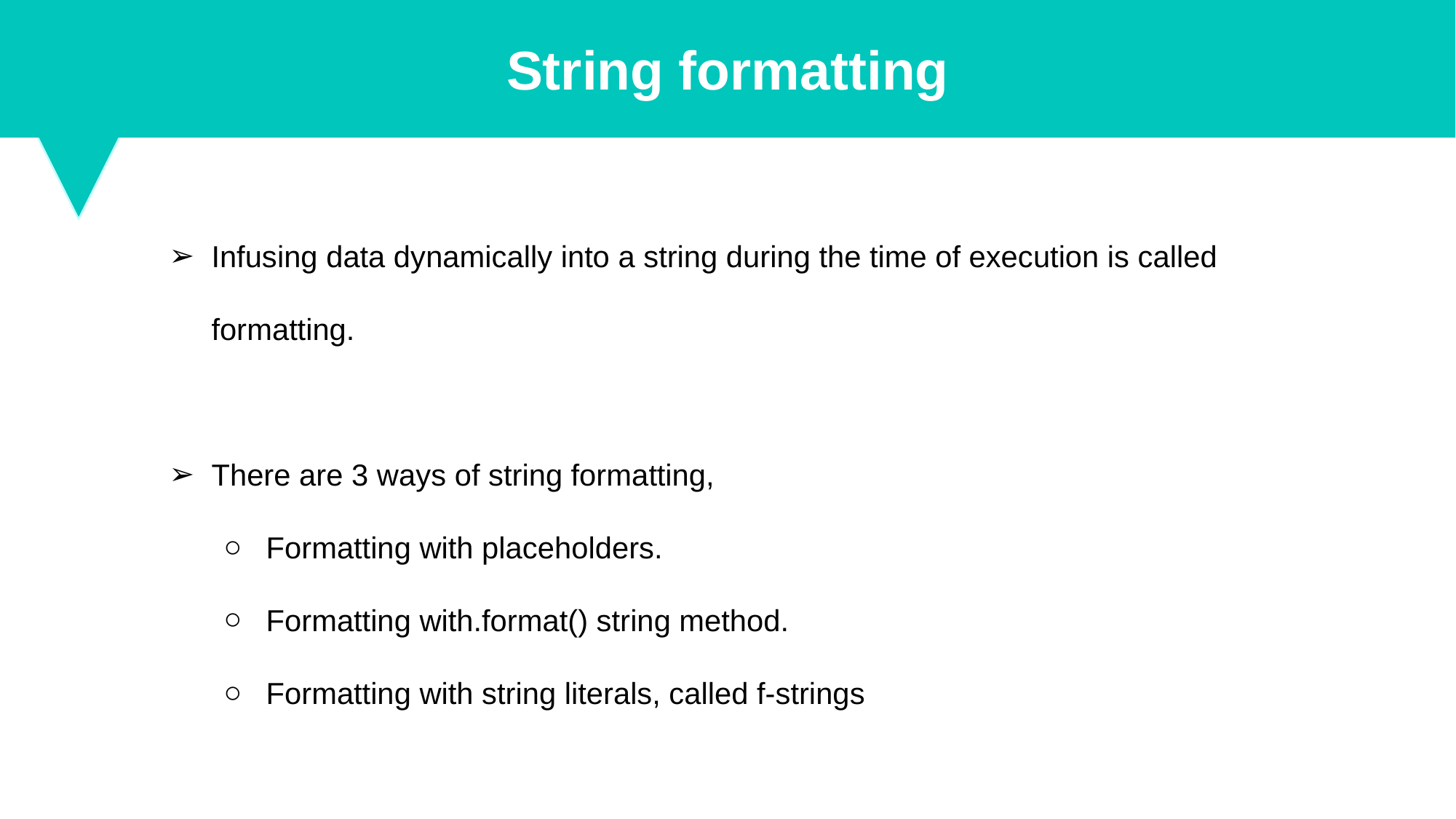

String formatting

Infusing data dynamically into a string during the time of execution is called formatting.

There are 3 ways of string formatting,
Formatting with placeholders.
Formatting with.format() string method.
Formatting with string literals, called f-strings